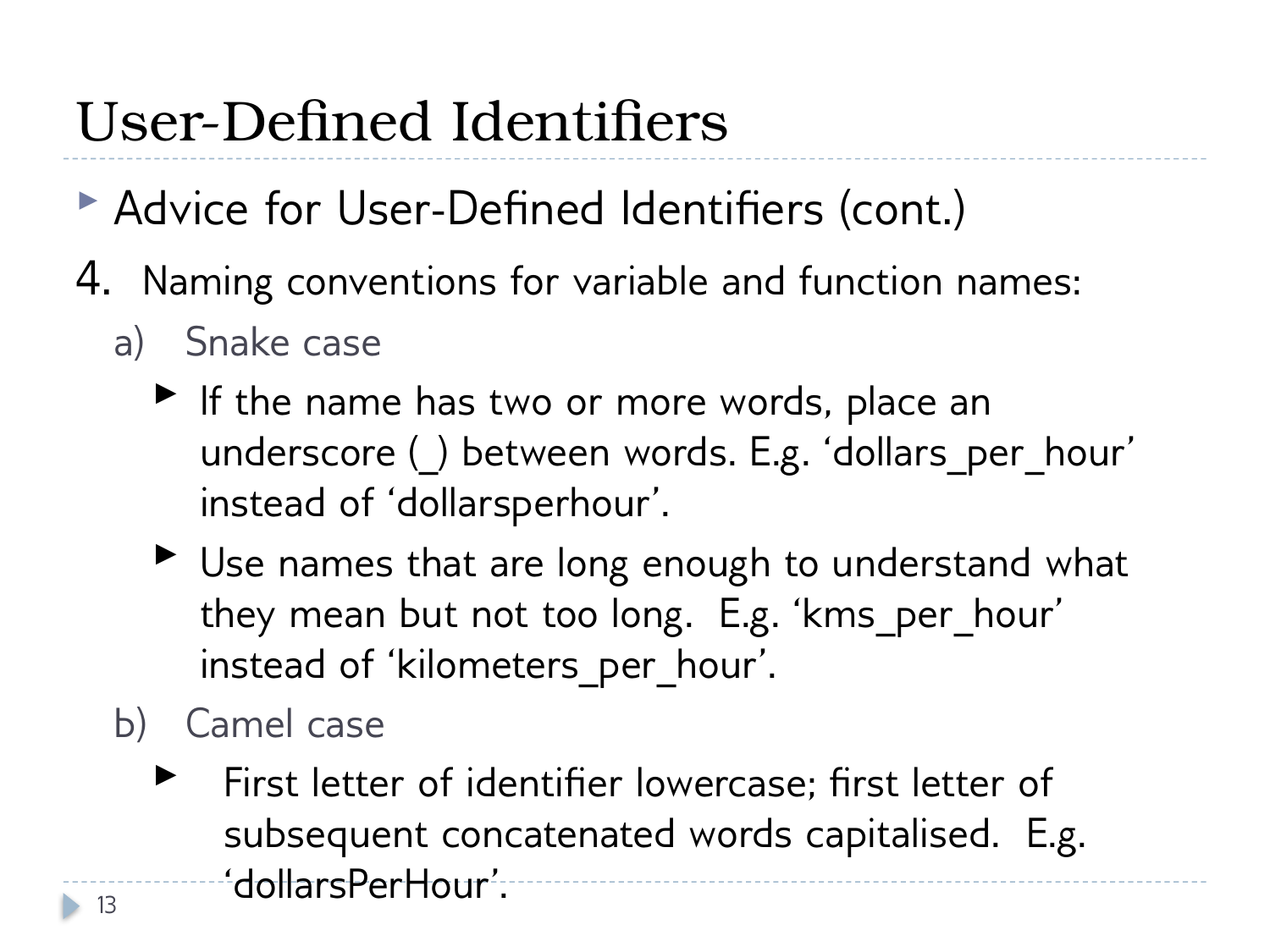

# User-Defined Identifiers
Advice for User-Defined Identifiers (cont.)
4.  Naming conventions for variable and function names:
Snake case
If the name has two or more words, place an underscore (_) between words. E.g. ‘dollars_per_hour’ instead of ‘dollarsperhour’.
Use names that are long enough to understand what they mean but not too long.  E.g. ‘kms_per_hour’ instead of ‘kilometers_per_hour’.
Camel case
First letter of identifier lowercase; first letter of subsequent concatenated words capitalised.  E.g. ‘dollarsPerHour’.

13